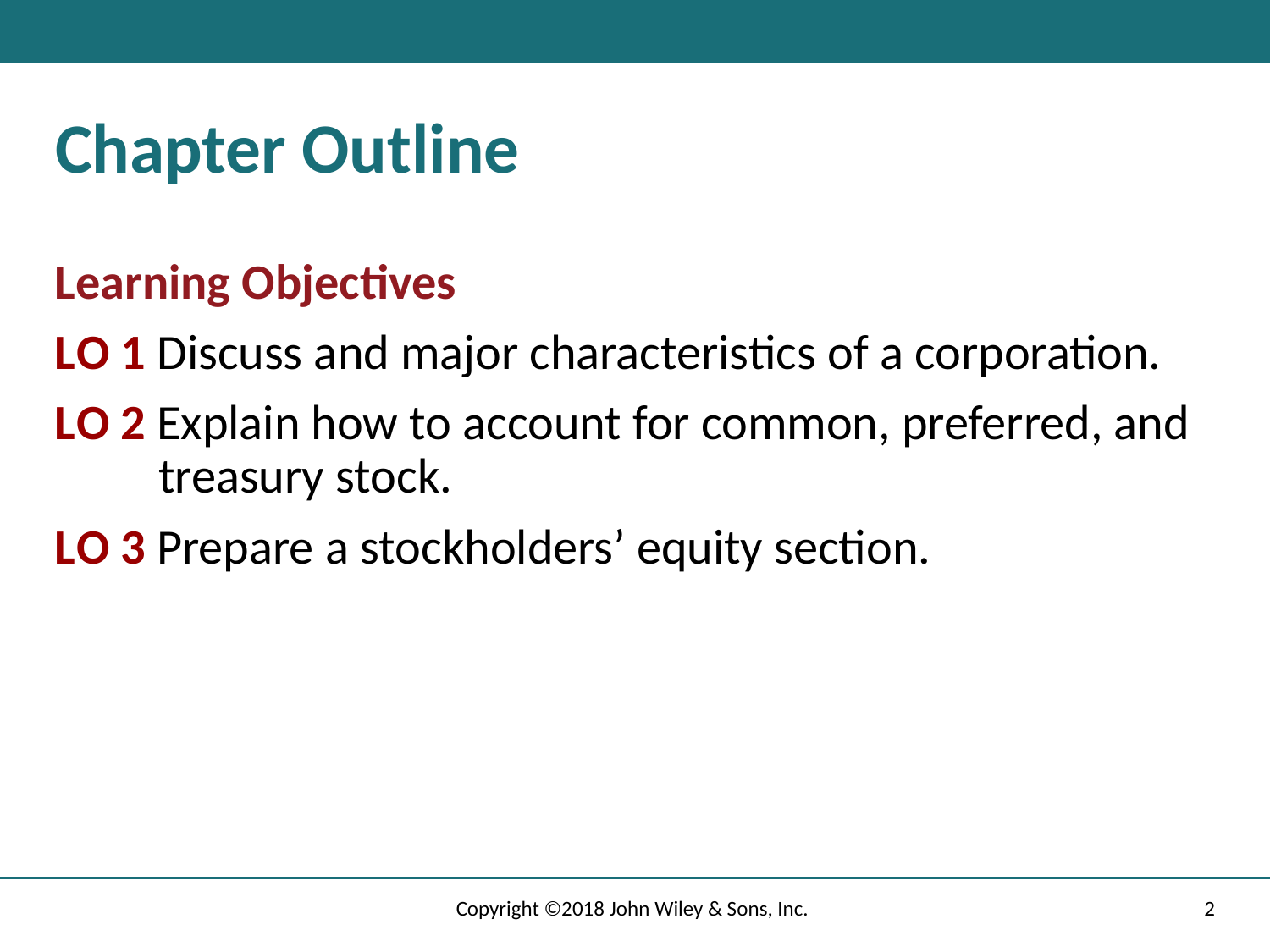

# Chapter Outline
Learning Objectives
L O 1 Discuss and major characteristics of a corporation.
L O 2 Explain how to account for common, preferred, and treasury stock.
L O 3 Prepare a stockholders’ equity section.
Copyright ©2018 John Wiley & Sons, Inc.
2